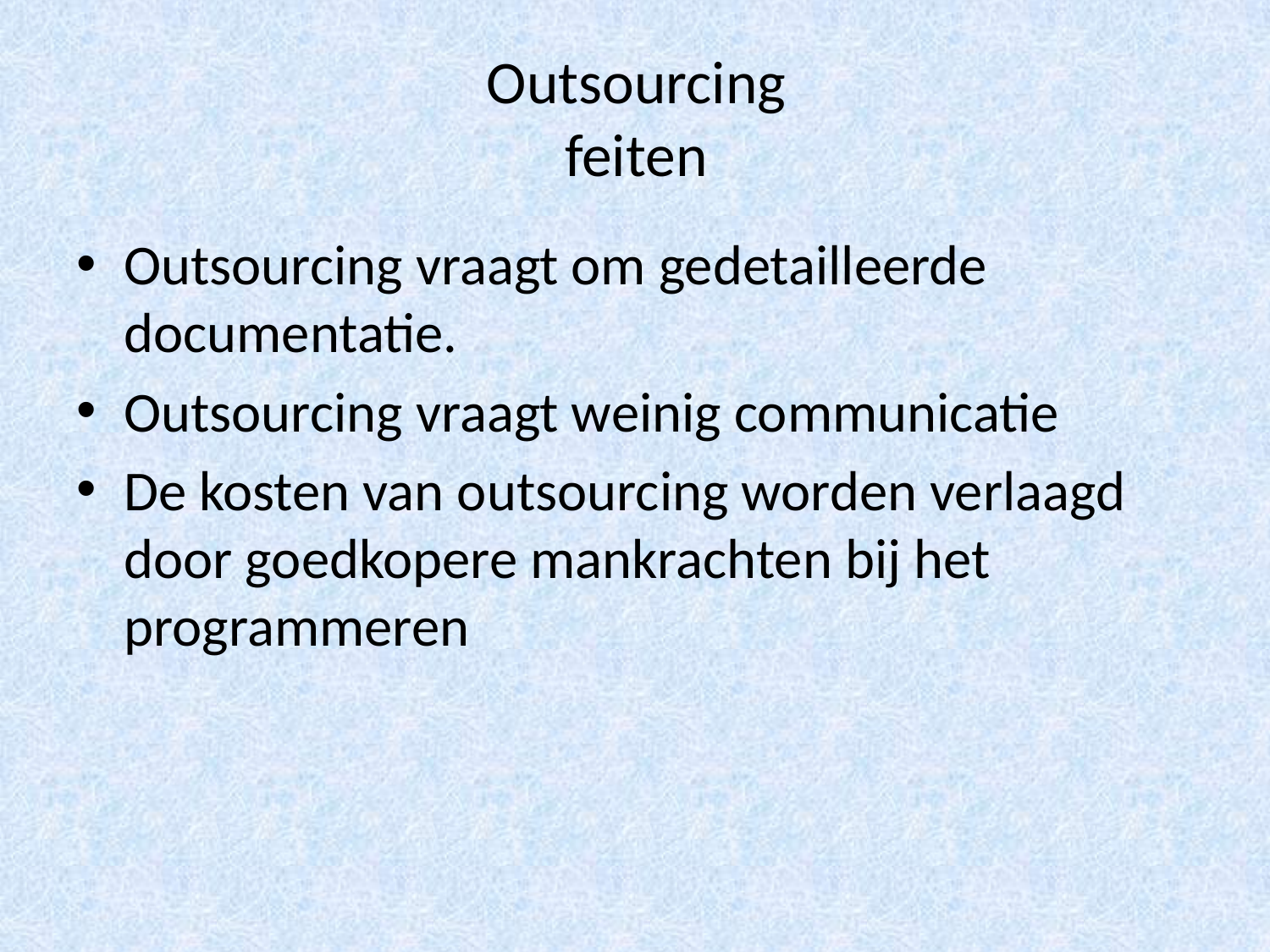

# Outsourcing feiten
Outsourcing vraagt om gedetailleerde documentatie.
Outsourcing vraagt weinig communicatie
De kosten van outsourcing worden verlaagd door goedkopere mankrachten bij het programmeren